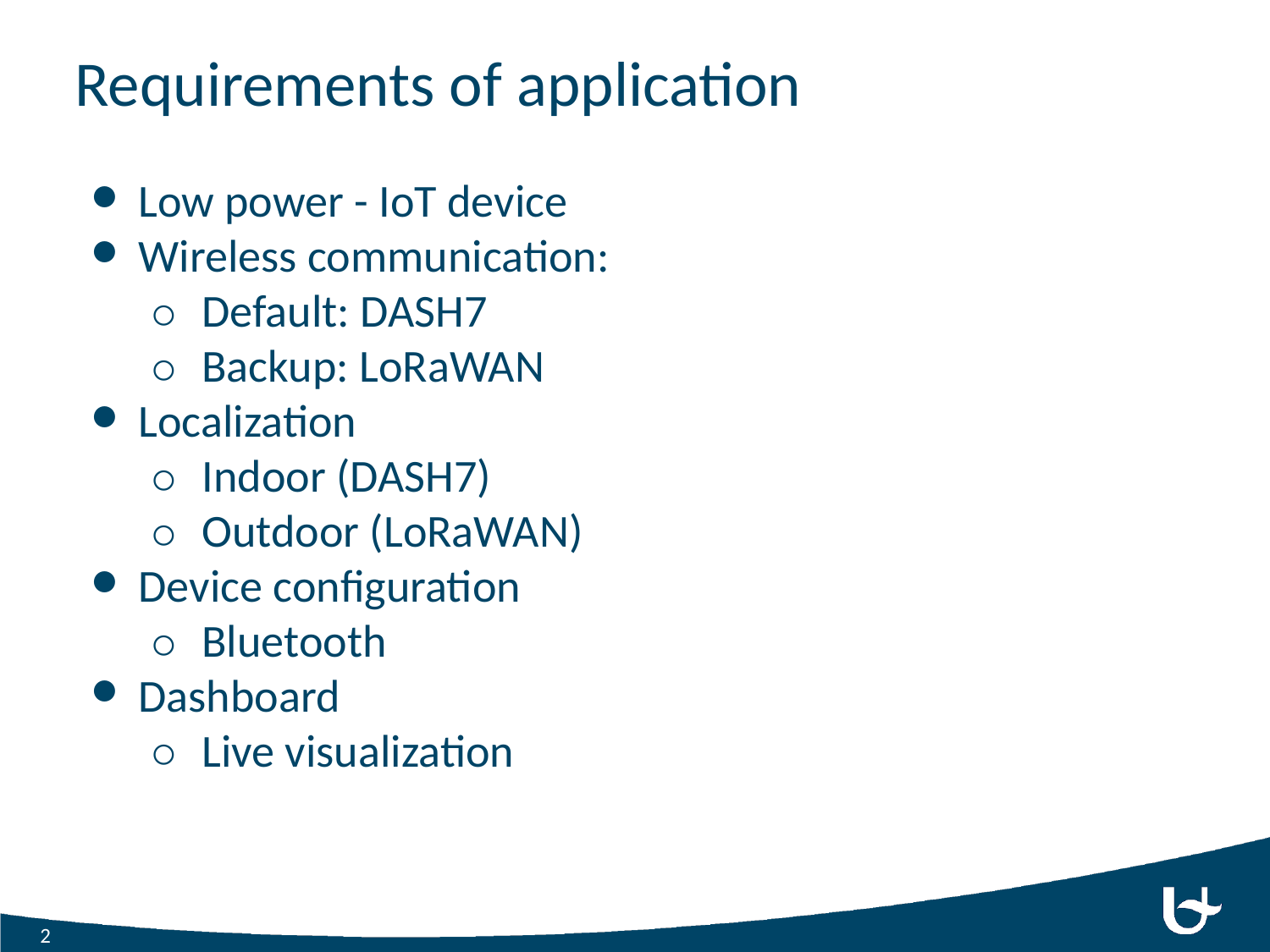

# Requirements of application
Low power - IoT device
Wireless communication:
Default: DASH7
Backup: LoRaWAN
Localization
Indoor (DASH7)
Outdoor (LoRaWAN)
Device configuration
Bluetooth
Dashboard
Live visualization
2